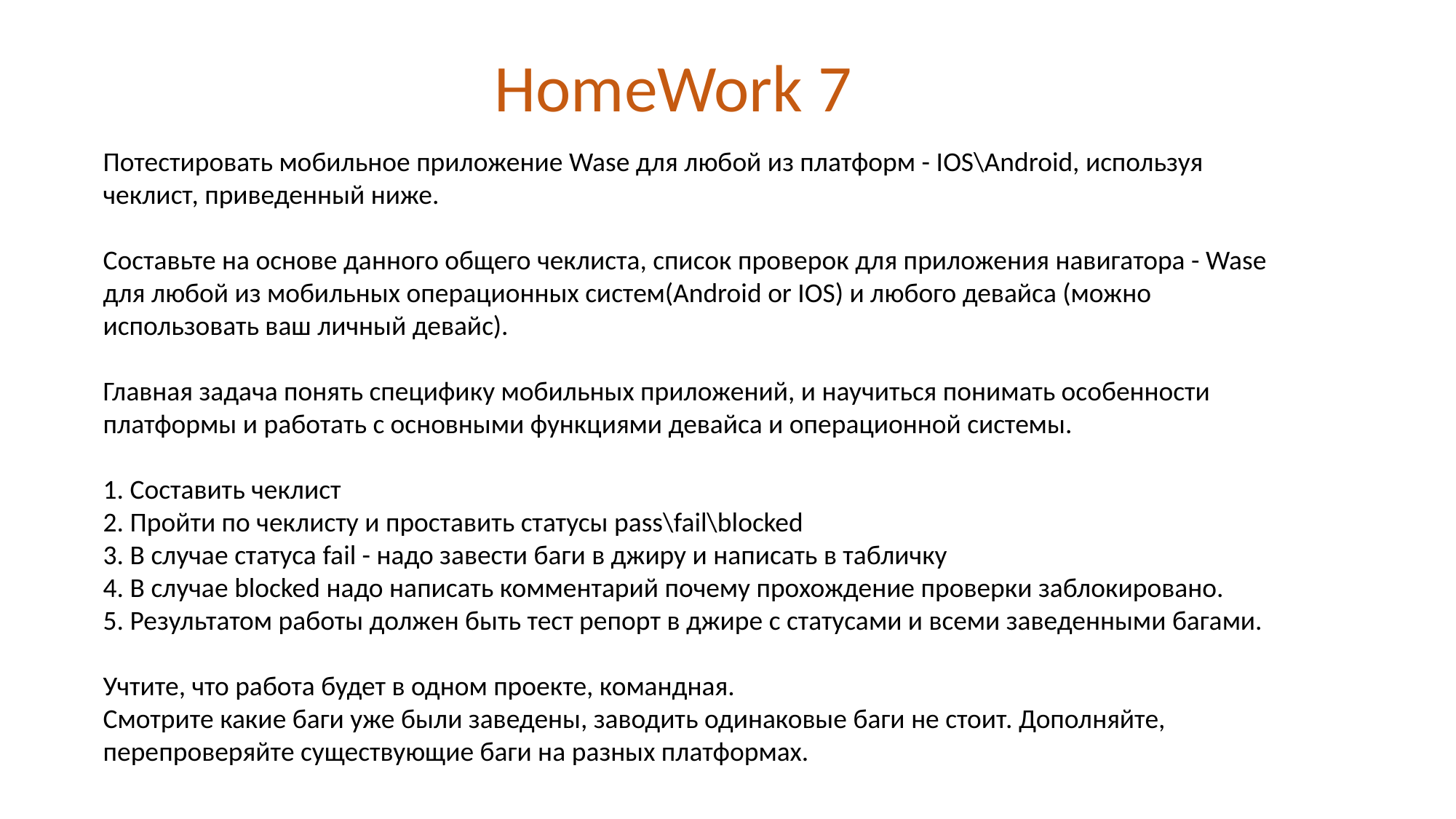

HomeWork 7
Потестировать мобильное приложение Wase для любой из платформ - IOS\Android, используя чеклист, приведенный ниже.

Составьте на основе данного общего чеклиста, список проверок для приложения навигатора - Wase для любой из мобильных операционных систем(Android or IOS) и любого девайса (можно использовать ваш личный девайс).

Главная задача понять специфику мобильных приложений, и научиться понимать особенности платформы и работать с основными функциями девайса и операционной системы.

1. Составить чеклист
2. Пройти по чеклисту и проставить статусы pass\fail\blocked
3. В случае статуса fail - надо завести баги в джиру и написать в табличку
4. В случае blocked надо написать комментарий почему прохождение проверки заблокировано.
5. Результатом работы должен быть тест репорт в джире с статусами и всеми заведенными багами.

Учтите, что работа будет в одном проекте, командная.
Смотрите какие баги уже были заведены, заводить одинаковые баги не стоит. Дополняйте, перепроверяйте существующие баги на разных платформах.